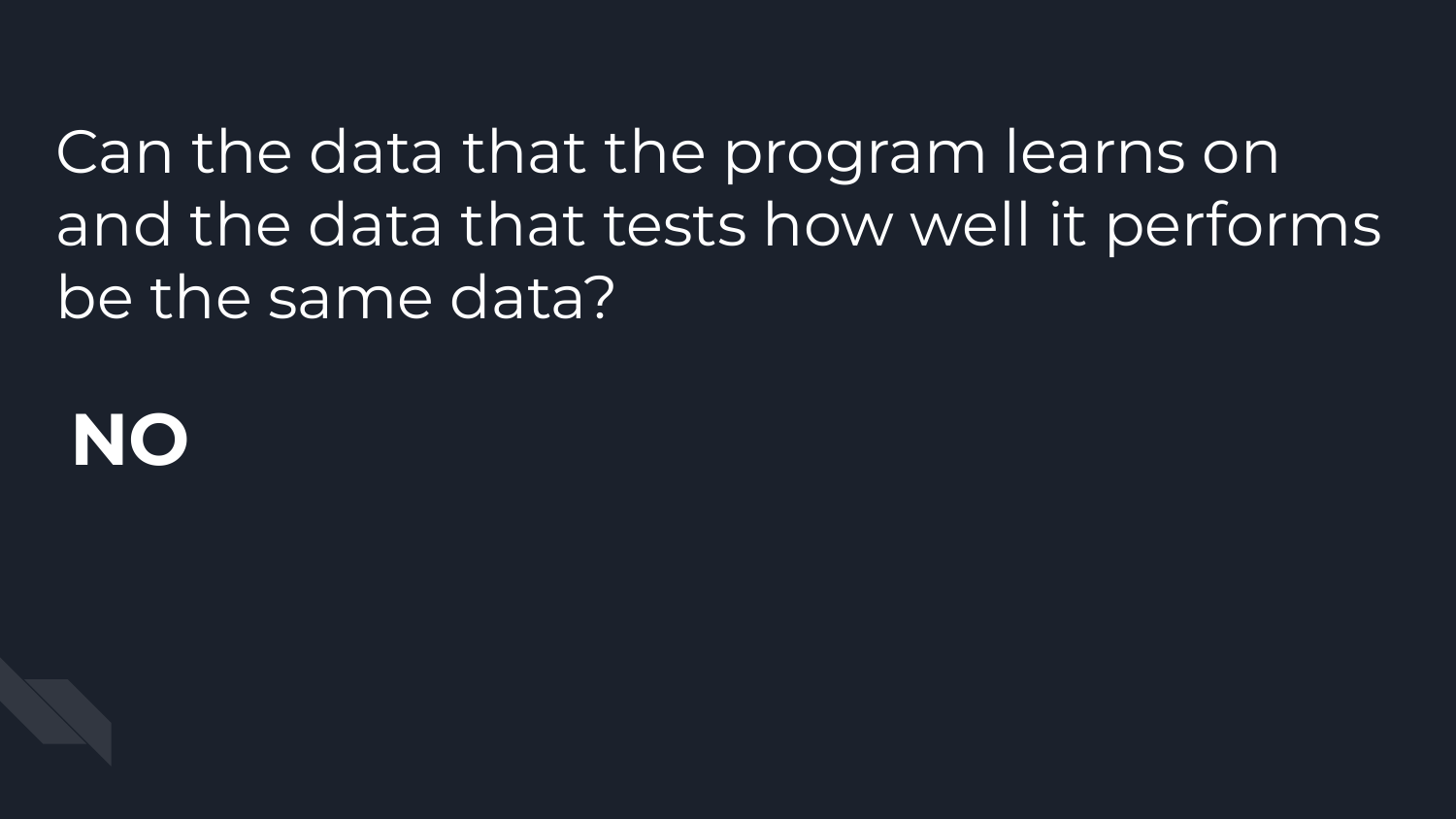

Can the data that the program learns on and the data that tests how well it performs be the same data?

NO